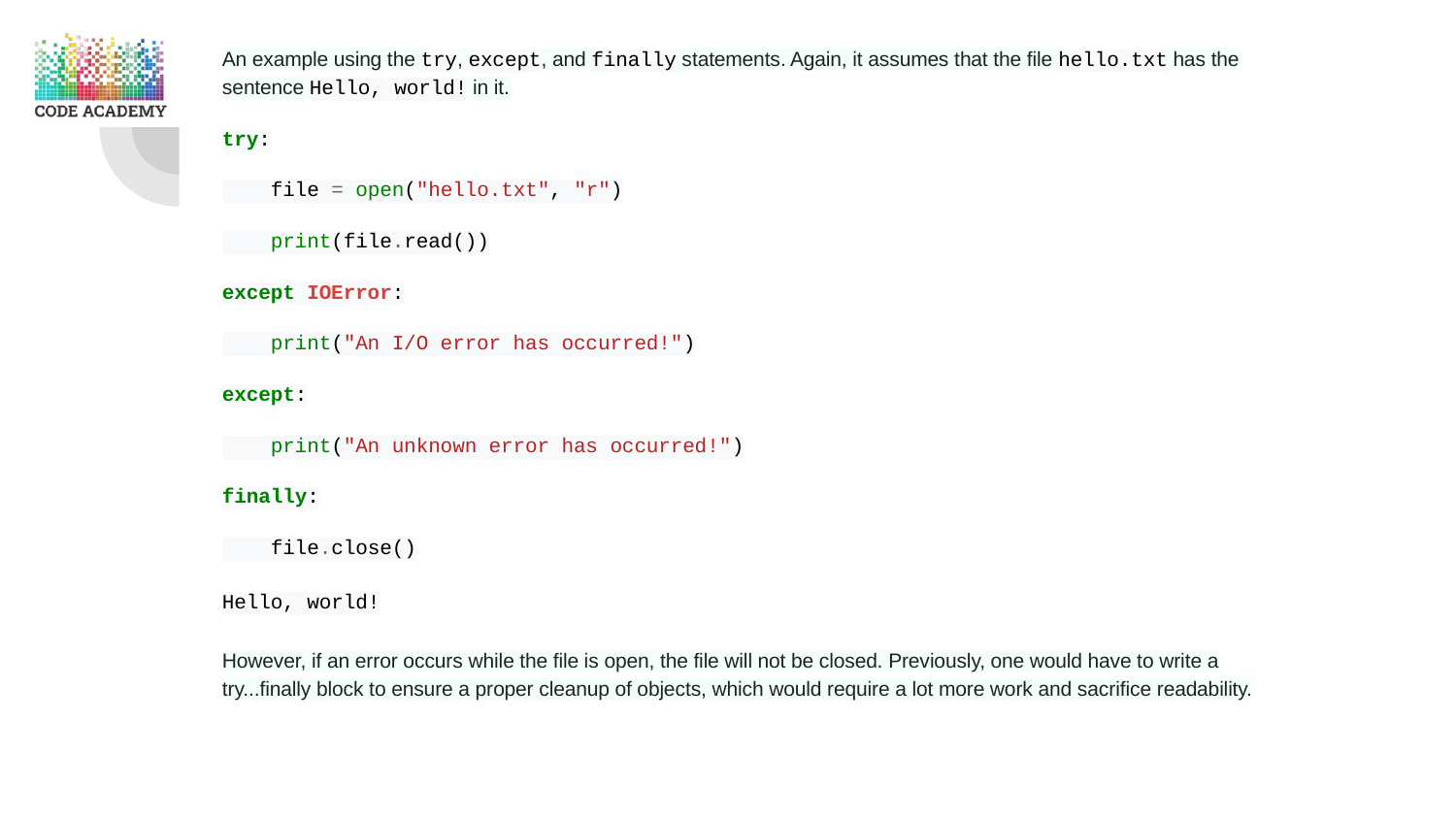

An example using the try, except, and finally statements. Again, it assumes that the file hello.txt has the sentence Hello, world! in it.
try:
    file = open("hello.txt", "r")
    print(file.read())
except IOError:
    print("An I/O error has occurred!")
except:
    print("An unknown error has occurred!")
finally:
    file.close()
Hello, world!

However, if an error occurs while the file is open, the file will not be closed. Previously, one would have to write a try...finally block to ensure a proper cleanup of objects, which would require a lot more work and sacrifice readability.